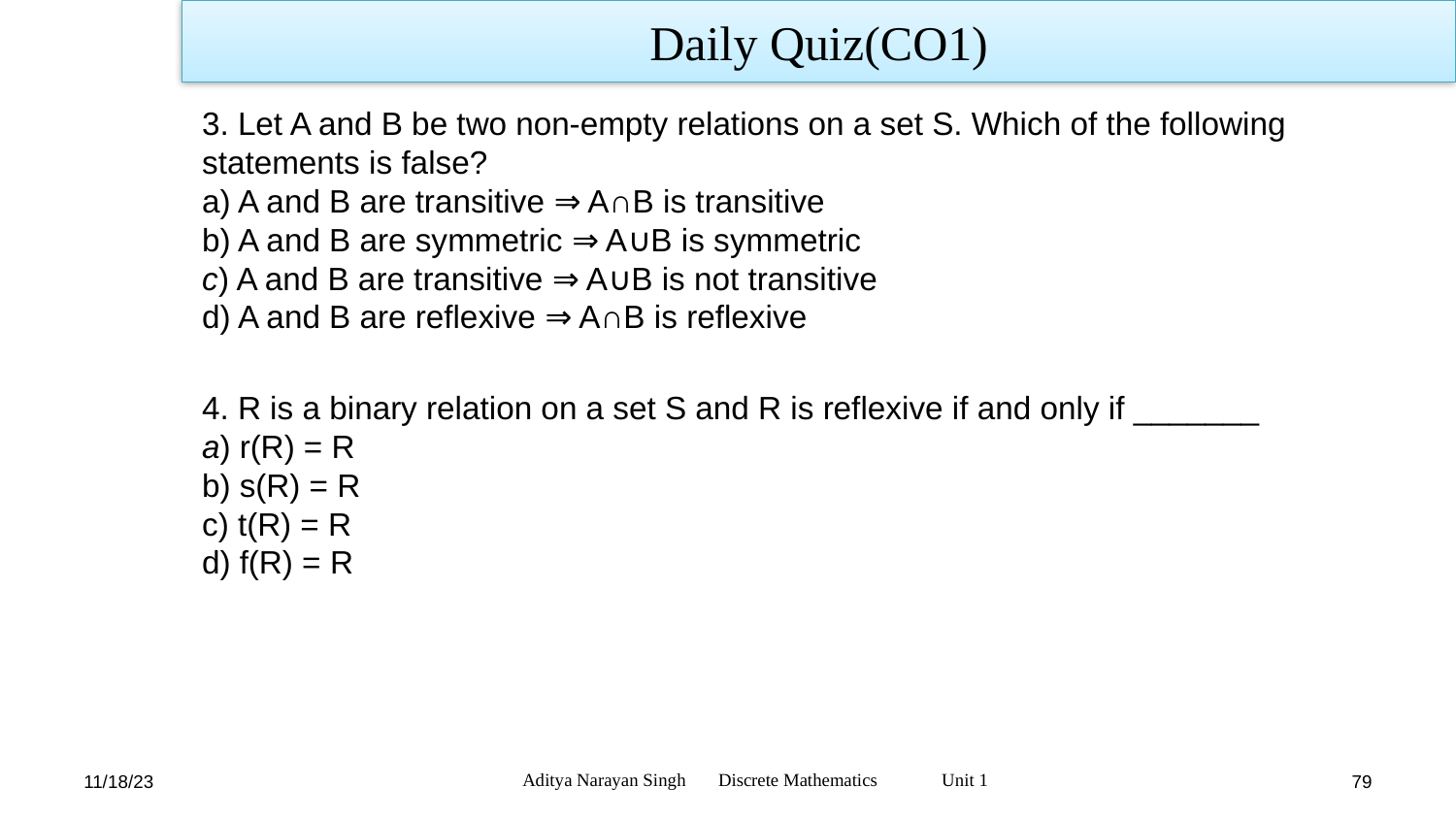

Daily Quiz(CO1)
3. Let A and B be two non-empty relations on a set S. Which of the following statements is false?
a) A and B are transitive ⇒ A∩B is transitive
b) A and B are symmetric ⇒ A∪B is symmetric
c) A and B are transitive ⇒ A∪B is not transitive
d) A and B are reflexive ⇒ A∩B is reflexive

4. R is a binary relation on a set S and R is reflexive if and only if _______
a) r(R) = R
b) s(R) = R
c) t(R) = R
d) f(R) = R
Aditya Narayan Singh       Discrete Mathematics              Unit 1
11/18/23
79